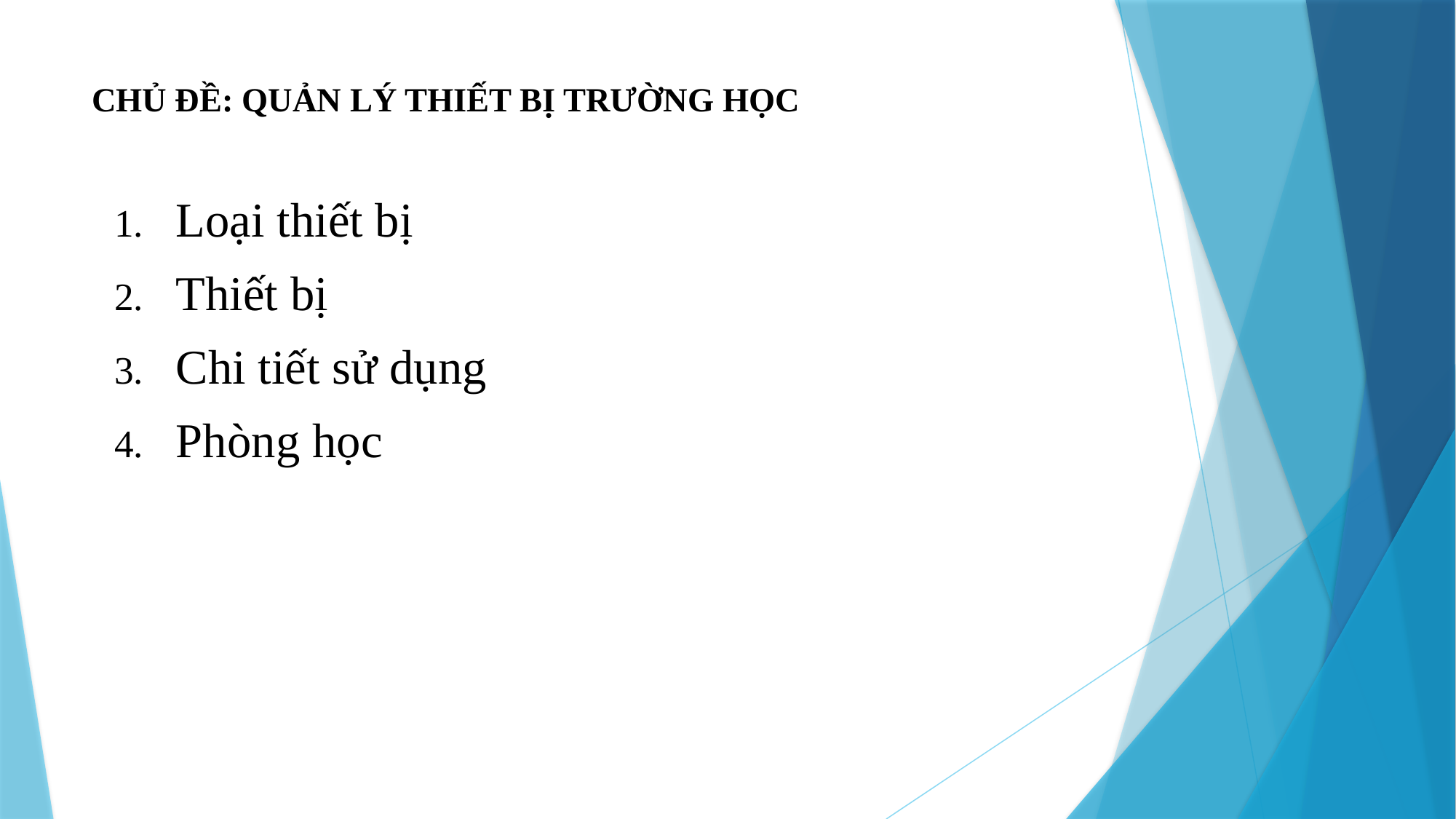

# CHỦ ĐỀ: QUẢN LÝ THIẾT BỊ TRƯỜNG HỌC
Loại thiết bị
Thiết bị
Chi tiết sử dụng
Phòng học